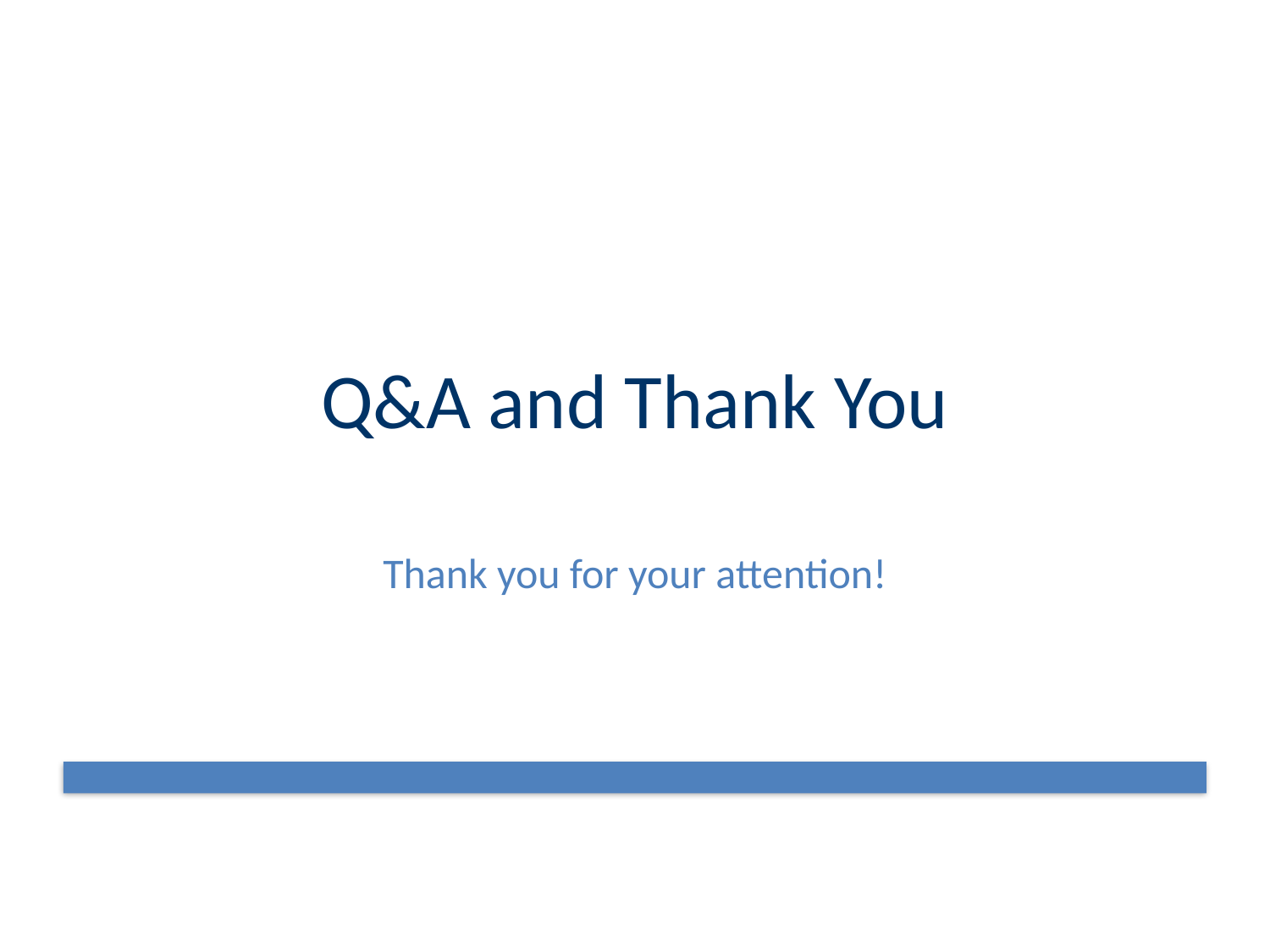

# Q&A and Thank You
Thank you for your attention!